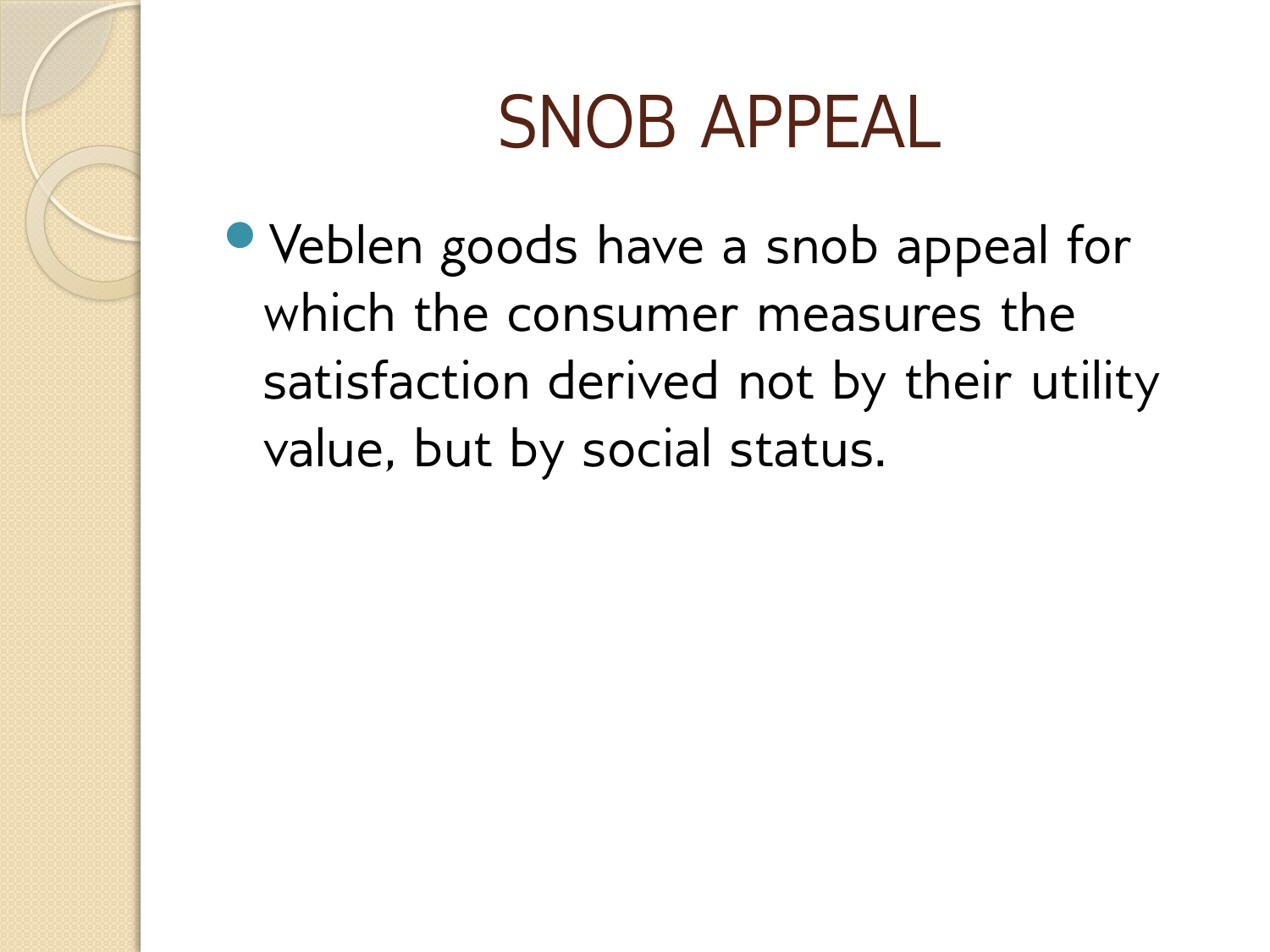

# SNOB APPEAL
Veblen goods have a snob appeal for which the consumer measures the satisfaction derived not by their utility value, but by social status.